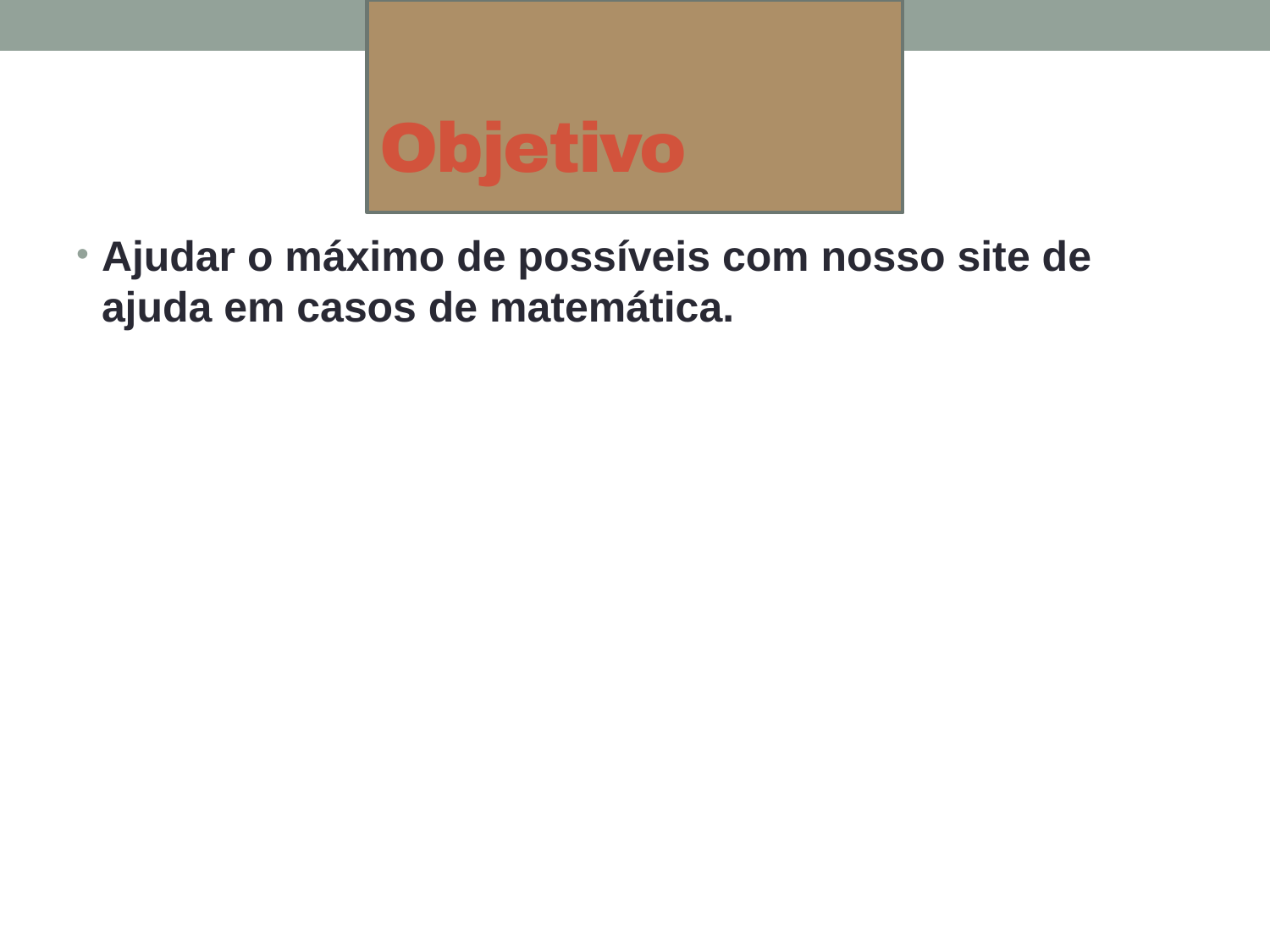

# Objetivo
Ajudar o máximo de possíveis com nosso site de ajuda em casos de matemática.